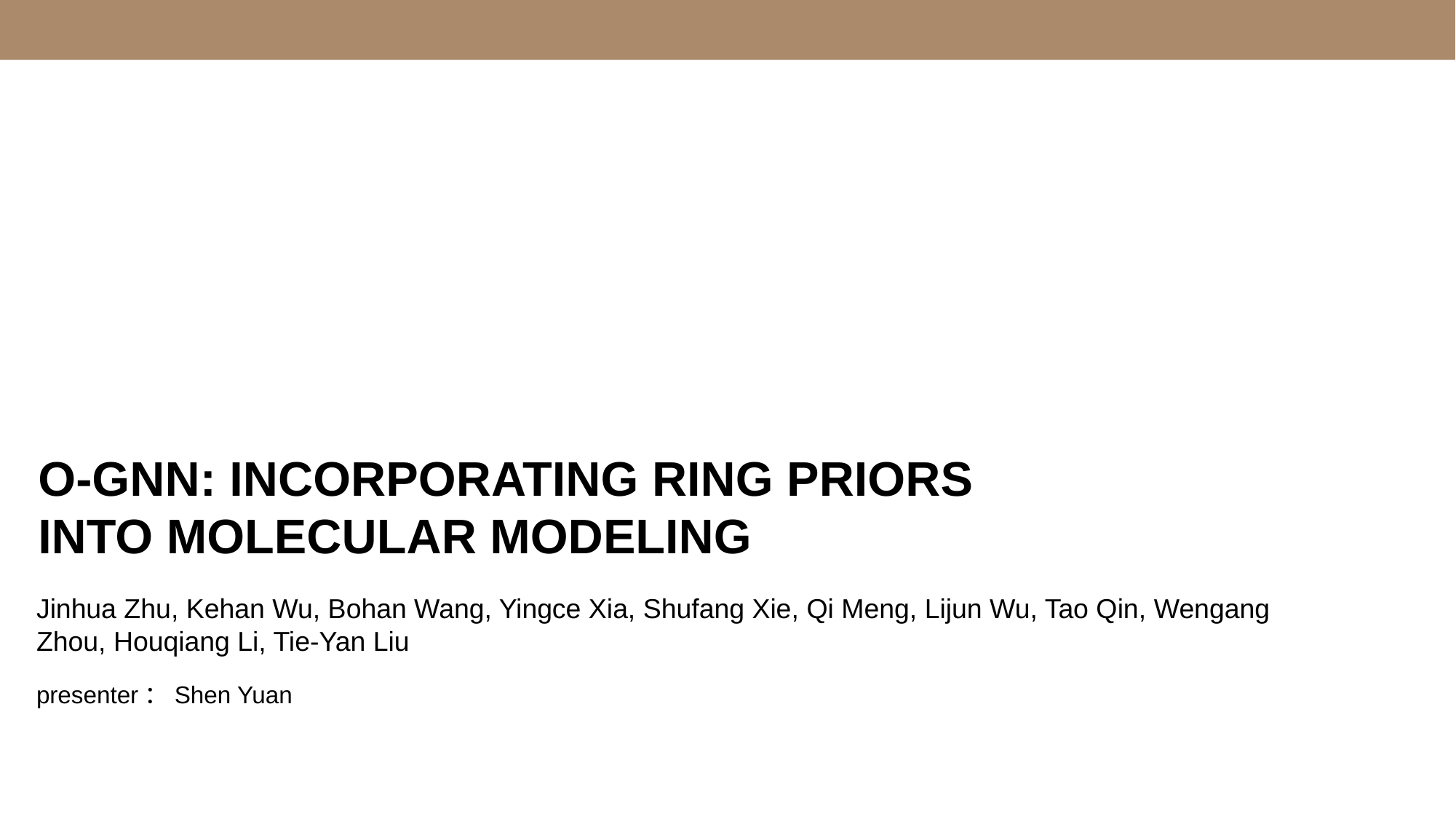

O-GNN: INCORPORATING RING PRIORS
INTO MOLECULAR MODELING
Jinhua Zhu, Kehan Wu, Bohan Wang, Yingce Xia, Shufang Xie, Qi Meng, Lijun Wu, Tao Qin, Wengang Zhou, Houqiang Li, Tie-Yan Liu
presenter：Shen Yuan